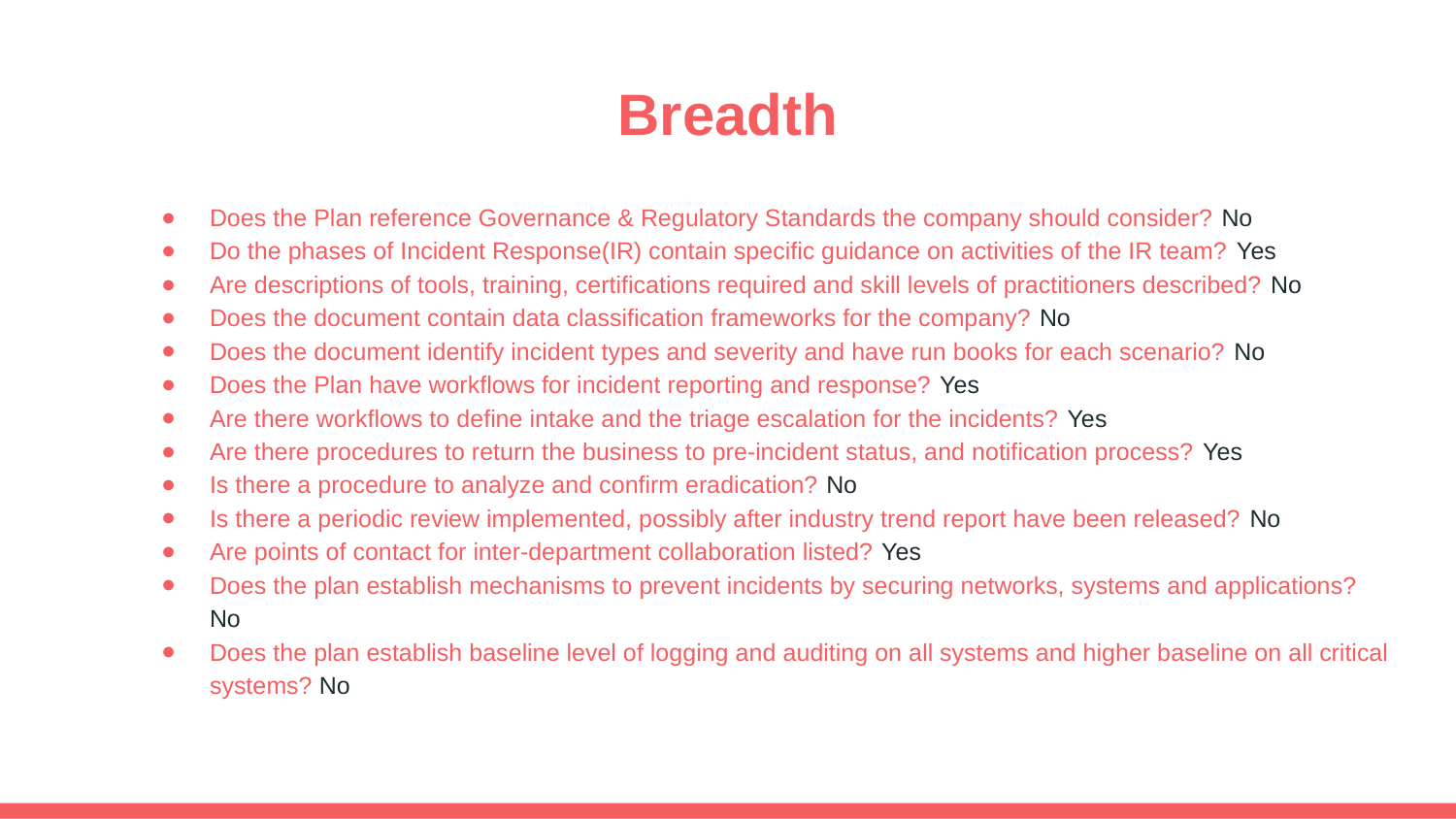

# Breadth
Does the Plan reference Governance & Regulatory Standards the company should consider? No
Do the phases of Incident Response(IR) contain specific guidance on activities of the IR team? Yes
Are descriptions of tools, training, certifications required and skill levels of practitioners described? No
Does the document contain data classification frameworks for the company? No
Does the document identify incident types and severity and have run books for each scenario? No
Does the Plan have workflows for incident reporting and response? Yes
Are there workflows to define intake and the triage escalation for the incidents? Yes
Are there procedures to return the business to pre-incident status, and notification process? Yes
Is there a procedure to analyze and confirm eradication? No
Is there a periodic review implemented, possibly after industry trend report have been released? No
Are points of contact for inter-department collaboration listed? Yes
Does the plan establish mechanisms to prevent incidents by securing networks, systems and applications? No
Does the plan establish baseline level of logging and auditing on all systems and higher baseline on all critical systems? No